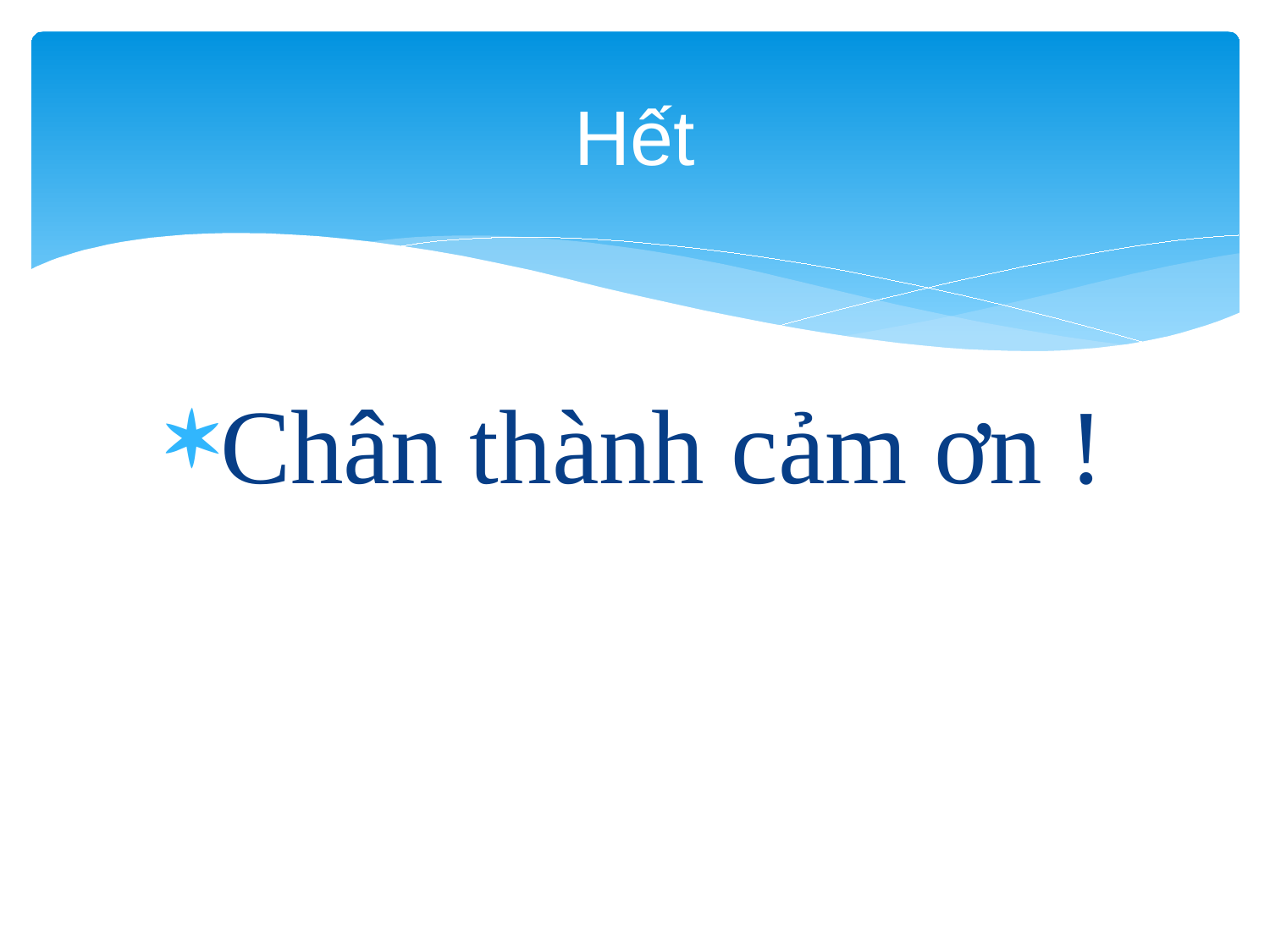

# Hết
Chân thành cảm ơn !